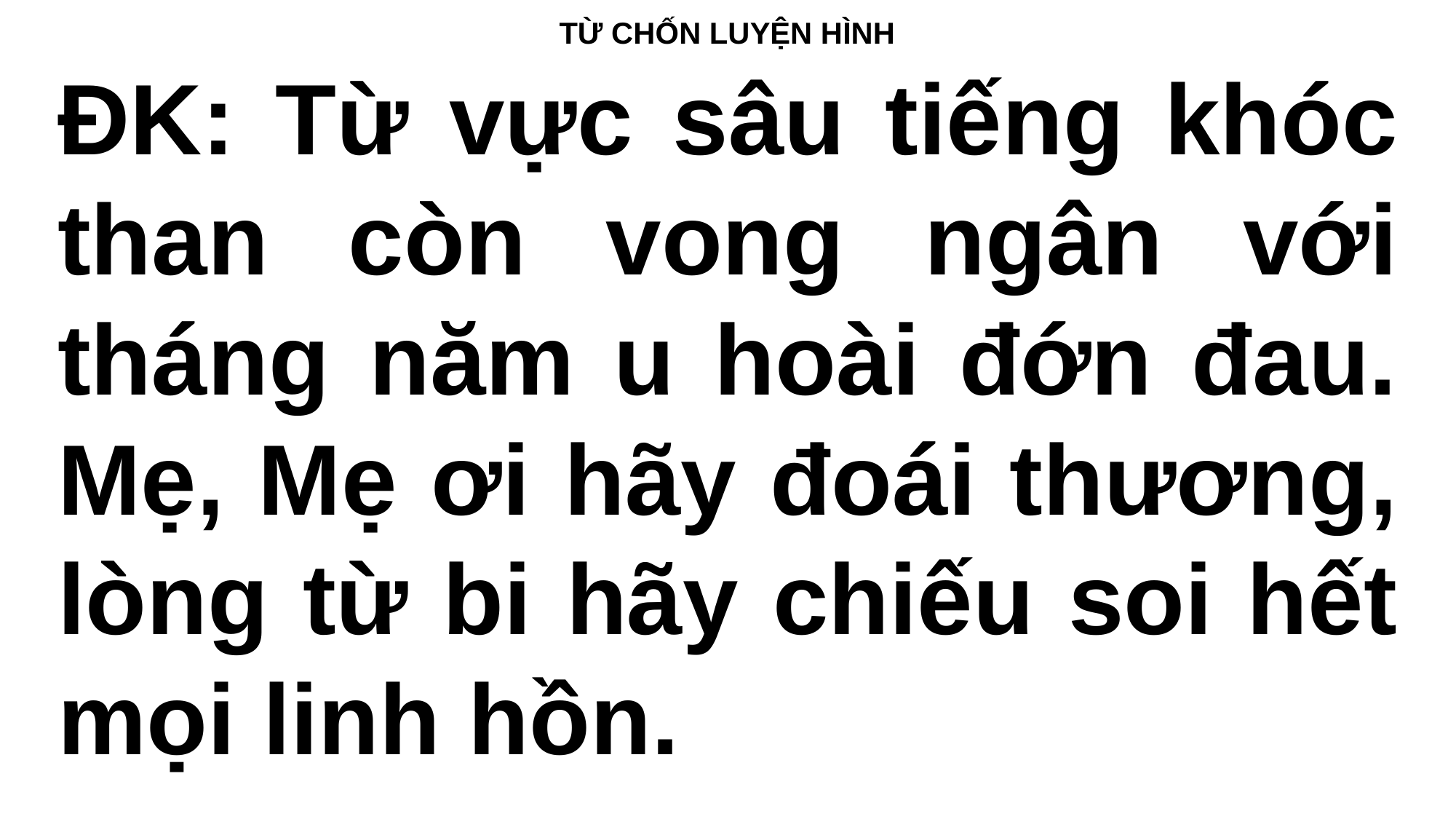

TỪ CHỐN LUYỆN HÌNH
ĐK: Từ vực sâu tiếng khóc than còn vong ngân với tháng năm u hoài đớn đau. Mẹ, Mẹ ơi hãy đoái thương, lòng từ bi hãy chiếu soi hết mọi linh hồn.